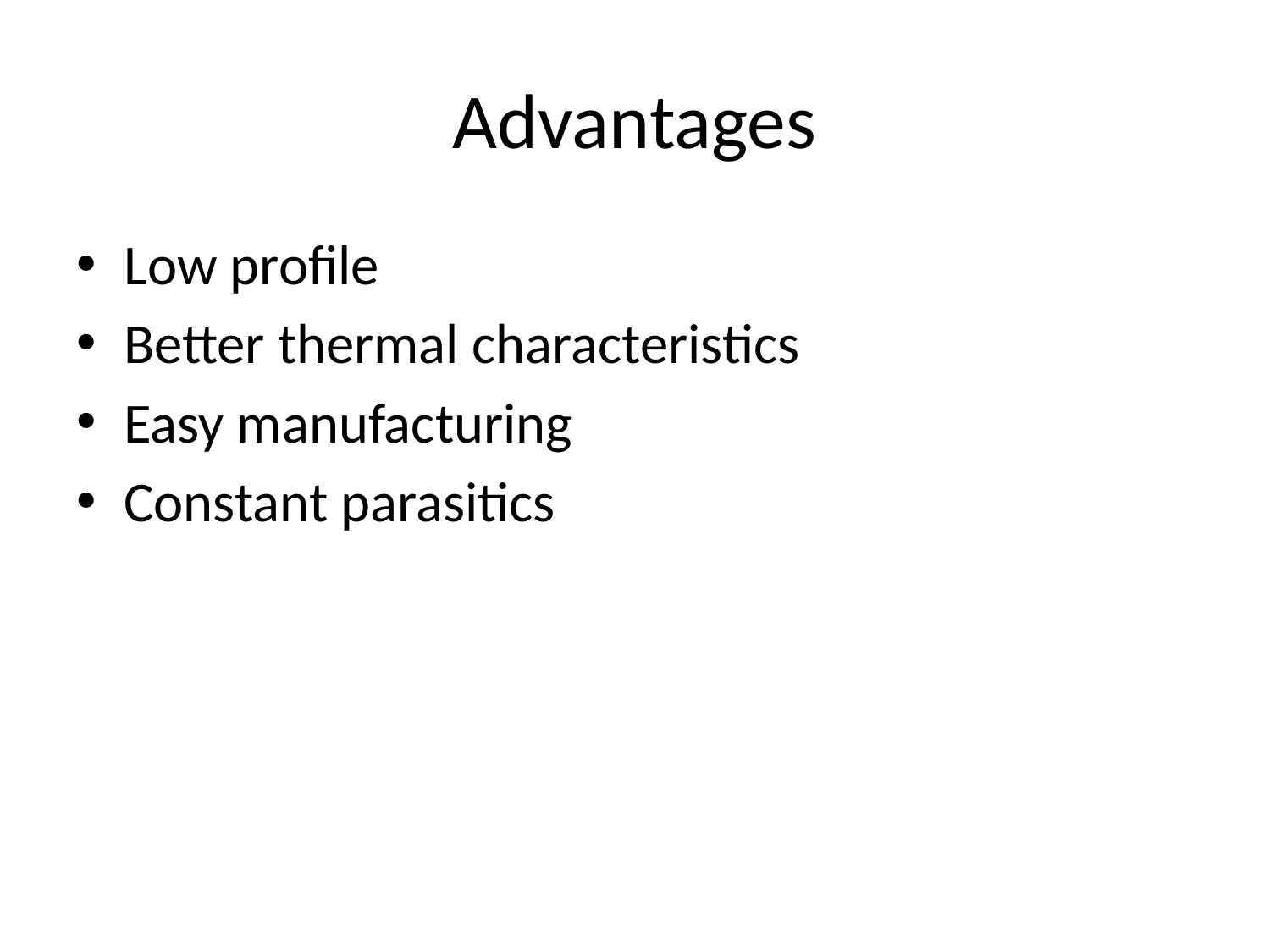

# Advantages
Low profile
Better thermal characteristics
Easy manufacturing
Constant parasitics